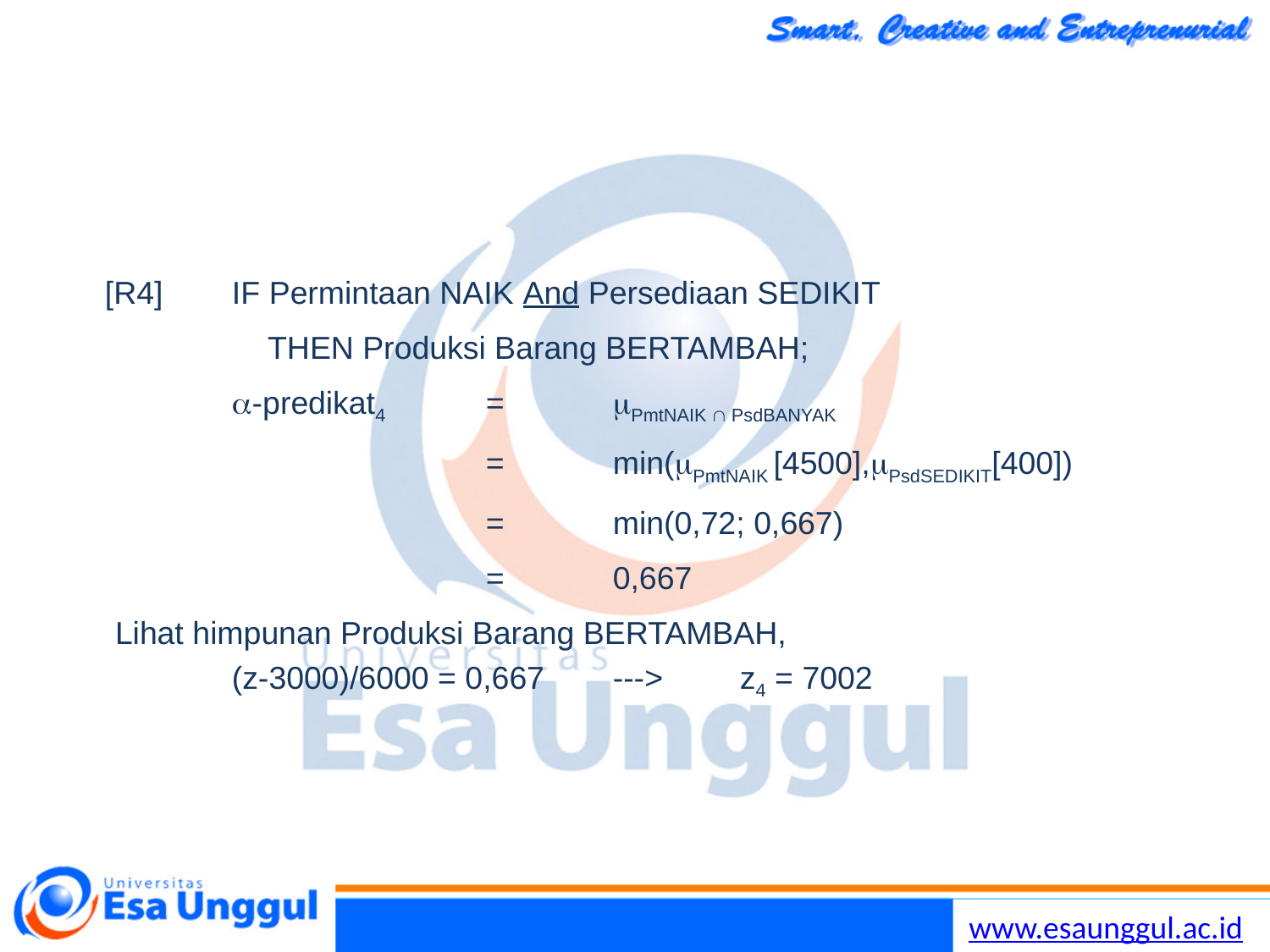

#
[R4]	IF Permintaan NAIK And Persediaan SEDIKIT
	    THEN Produksi Barang BERTAMBAH;
	α-predikat4	=	μPmtNAIK ∩ PsdBANYAK
			=	min(μPmtNAIK [4500],μPsdSEDIKIT[400])
			=	min(0,72; 0,667)
			=	0,667
Lihat himpunan Produksi Barang BERTAMBAH,
      	(z-3000)/6000 = 0,667	--->	z4 = 7002